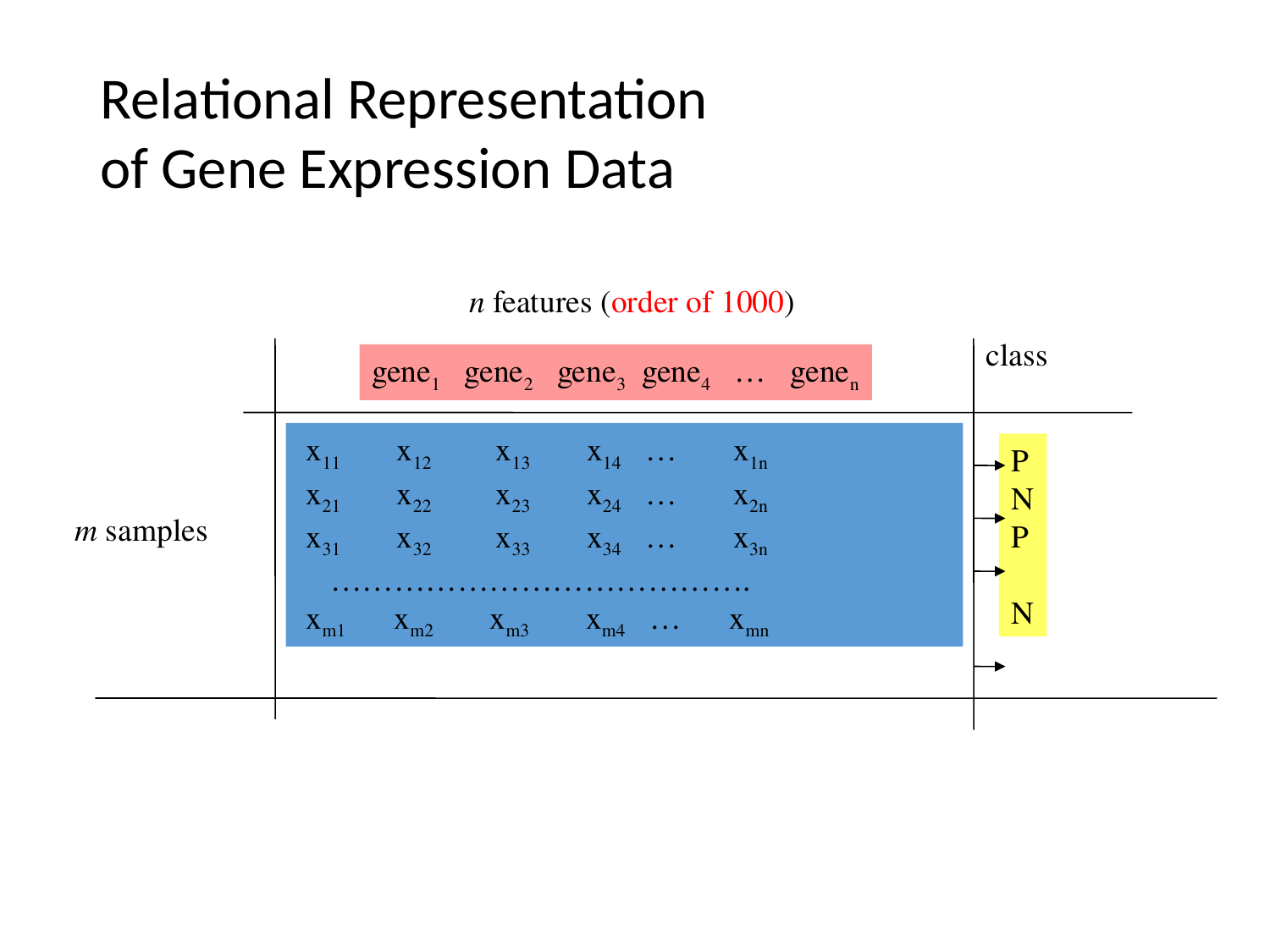

# Relational Representation of Gene Expression Data
n features (order of 1000)
class

gene1   gene2   gene3  gene4   …   genen

 x11       x12        x13       x14   …       x1n
 x21       x22        x23       x24   …       x2n
 x31       x32        x33       x34   …       x3n
    ………………………………….
 xm1      xm2       xm3       xm4   …      xmn
P
N
P

N

m samples